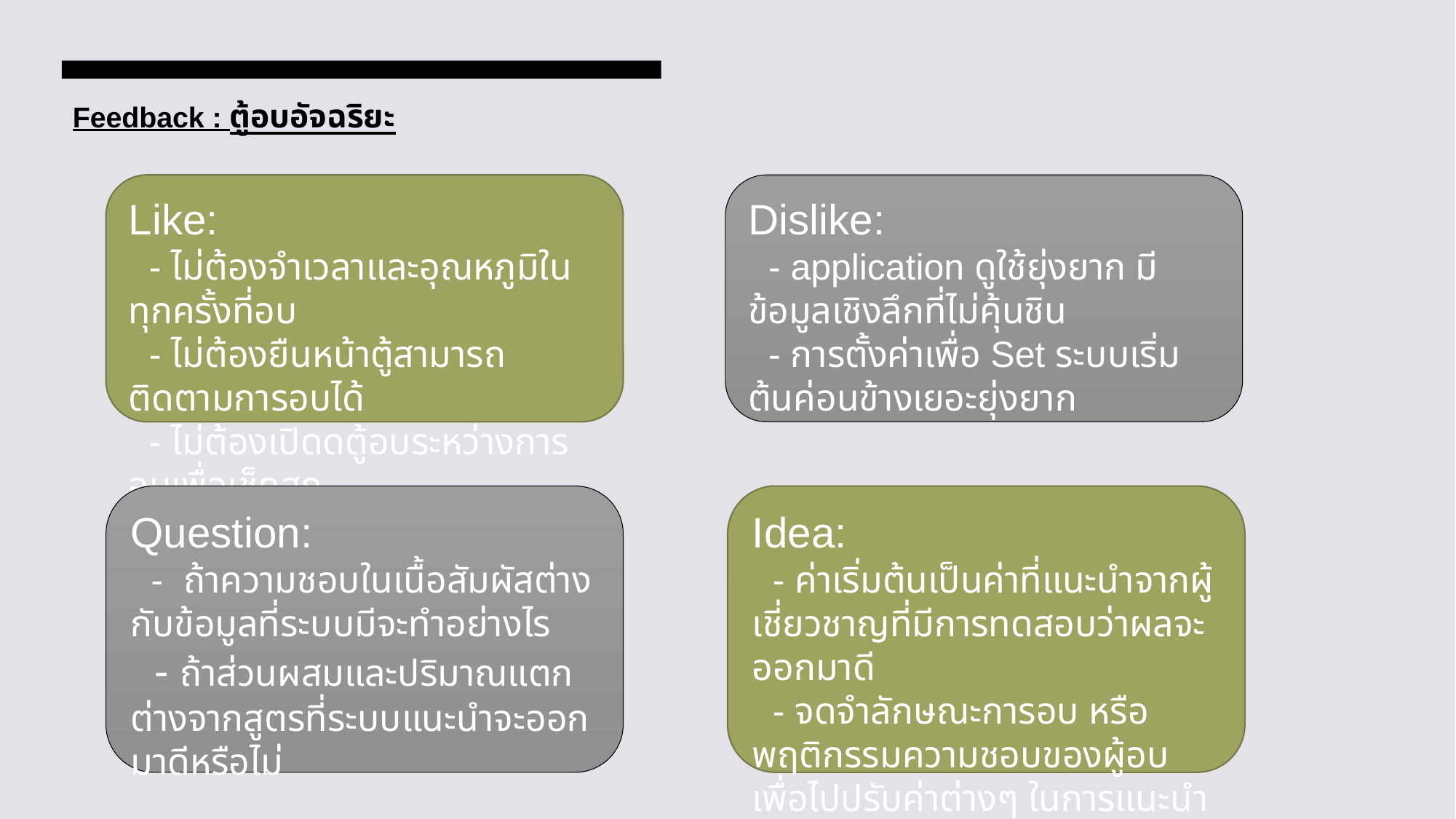

# Feedback : ตู้อบอัจฉริยะ
Like:
  - ไม่ต้องจำเวลาและอุณหภูมิในทุกครั้งที่อบ
  - ไม่ต้องยืนหน้าตู้สามารถติดตามการอบได้
  - ไม่ต้องเปิดดตู้อบระหว่างการอบเพื่อเช็คสุก

Dislike:
  - application ดูใช้ยุ่งยาก มีข้อมูลเชิงลึกที่ไม่คุ้นชิน
  - การตั้งค่าเพื่อ Set ระบบเริ่มต้นค่อนข้างเยอะยุ่งยาก
Question:
  -  ถ้าความชอบในเนื้อสัมผัสต่างกับข้อมูลที่ระบบมีจะทำอย่างไร
  - ถ้าส่วนผสมและปริมาณแตกต่างจากสูตรที่ระบบแนะนำจะออกมาดีหรือไม่
Idea:
  - ค่าเริ่มต้นเป็นค่าที่แนะนำจากผู้เชี่ยวชาญที่มีการทดสอบว่าผลจะออกมาดี
  - จดจำลักษณะการอบ หรือพฤติกรรมความชอบของผู้อบ เพื่อไปปรับค่าต่างๆ ในการแนะนำตั้งต่อไป